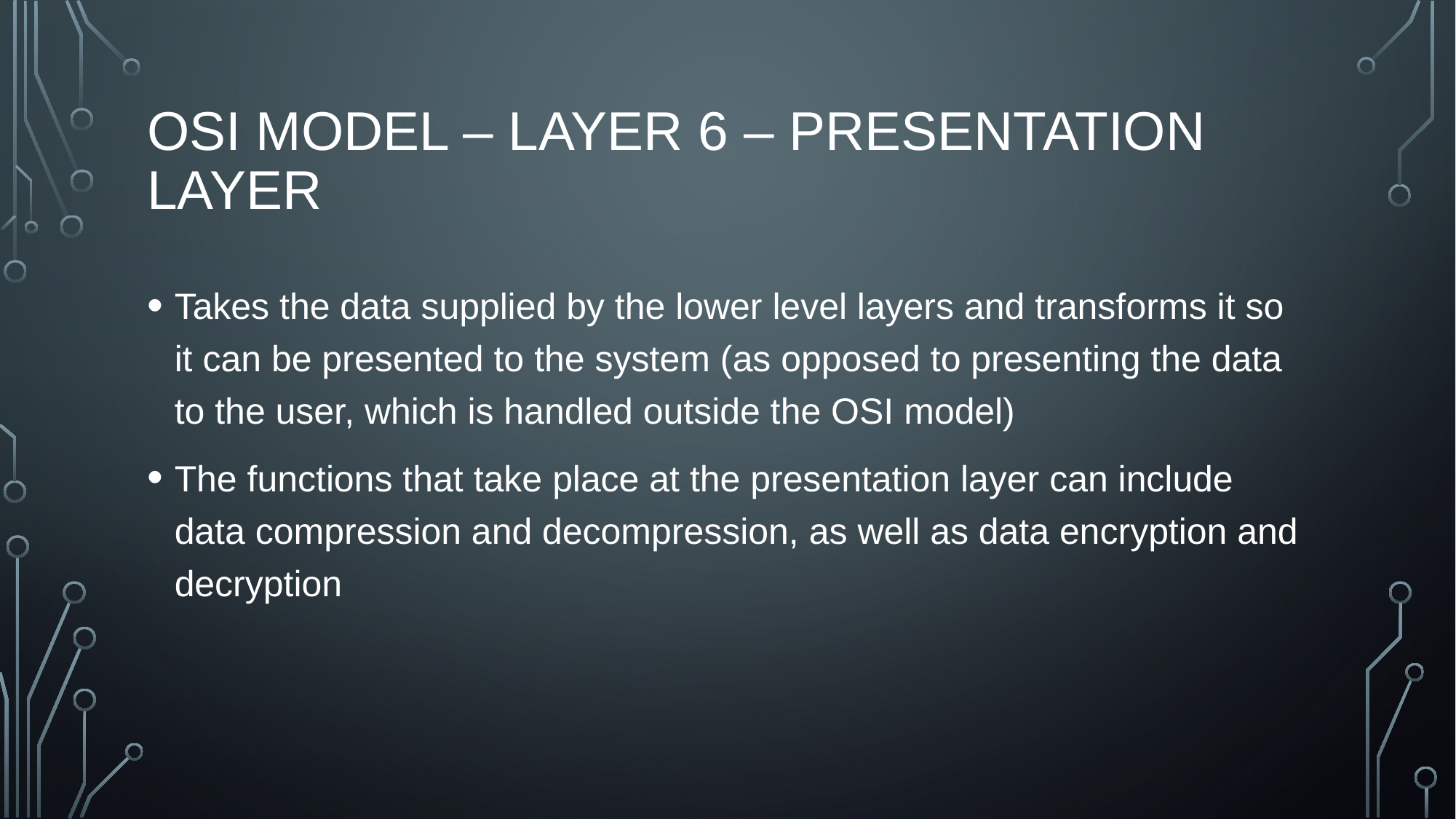

# OSI Model – Layer 6 – Presentation Layer
Takes the data supplied by the lower level layers and transforms it so it can be presented to the system (as opposed to presenting the data to the user, which is handled outside the OSI model)
The functions that take place at the presentation layer can include data compression and decompression, as well as data encryption and decryption